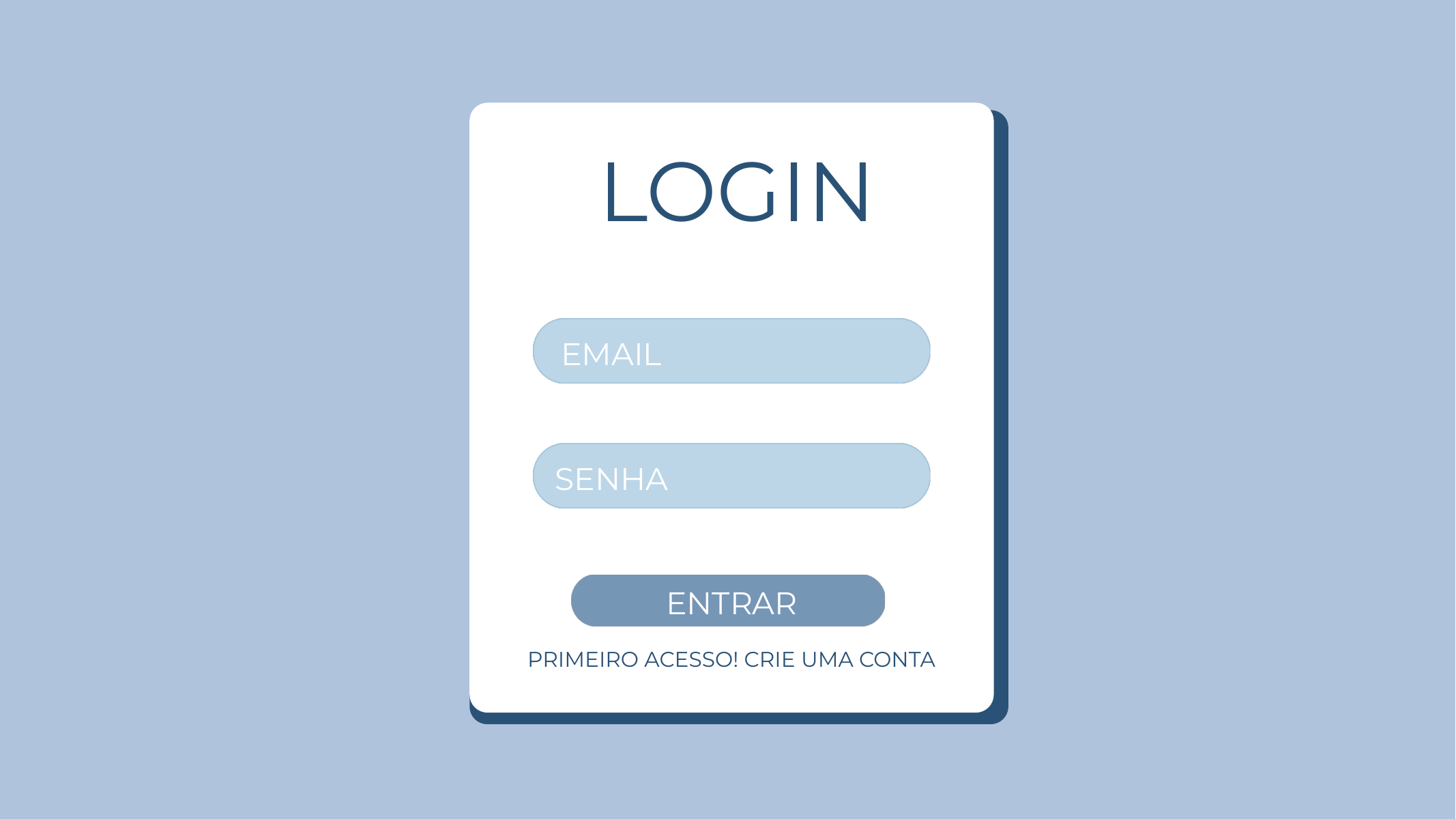

LOGIN

EMAIL:

SENHA:

ENTRAR
PRIMEIRO ACESSO! CRIE UMA CONTA